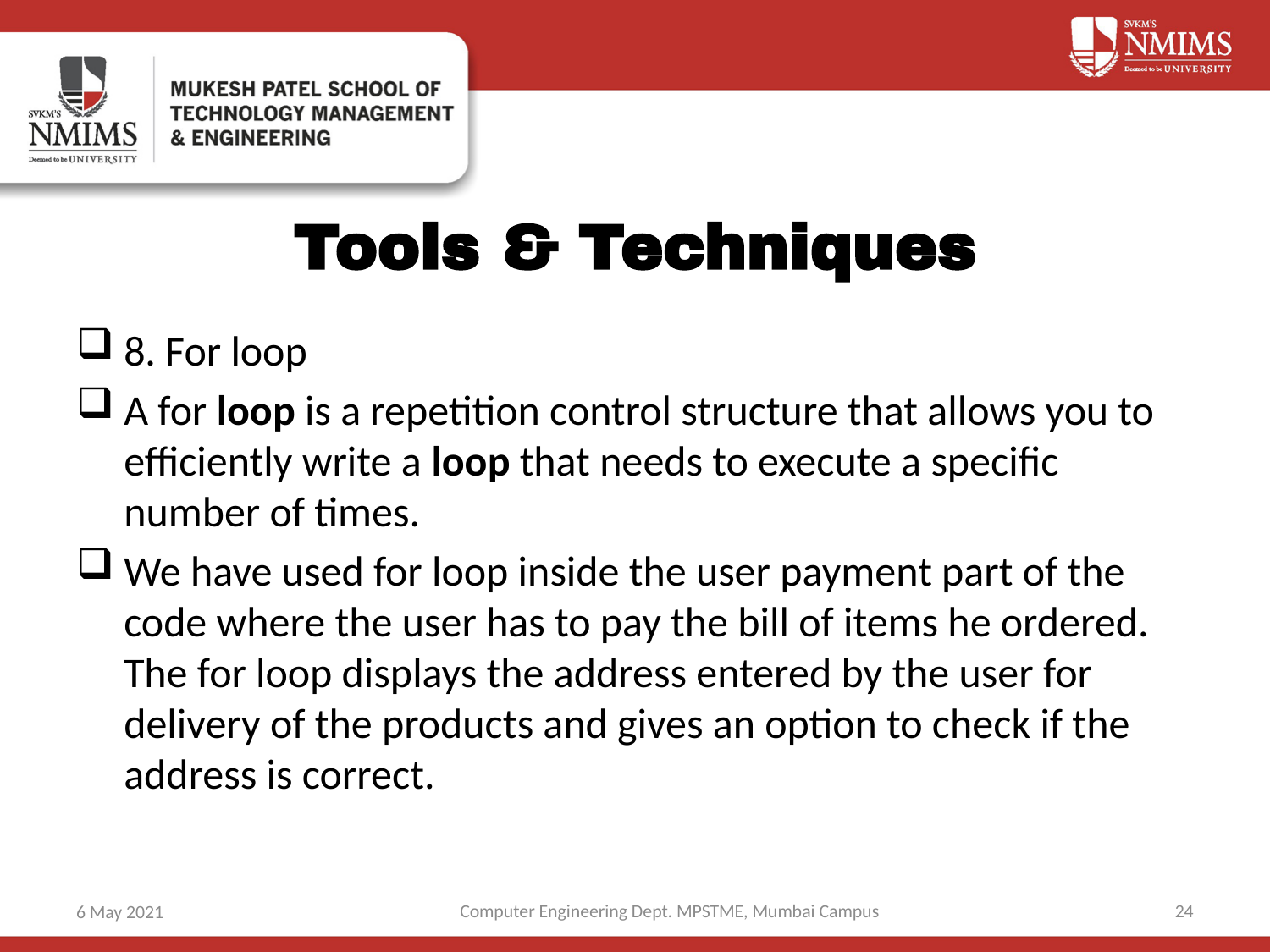

# Tools & Techniques
8. For loop
A for loop is a repetition control structure that allows you to efficiently write a loop that needs to execute a specific number of times.
We have used for loop inside the user payment part of the code where the user has to pay the bill of items he ordered. The for loop displays the address entered by the user for delivery of the products and gives an option to check if the address is correct.

Computer Engineering Dept. MPSTME, Mumbai Campus
24
6 May 2021